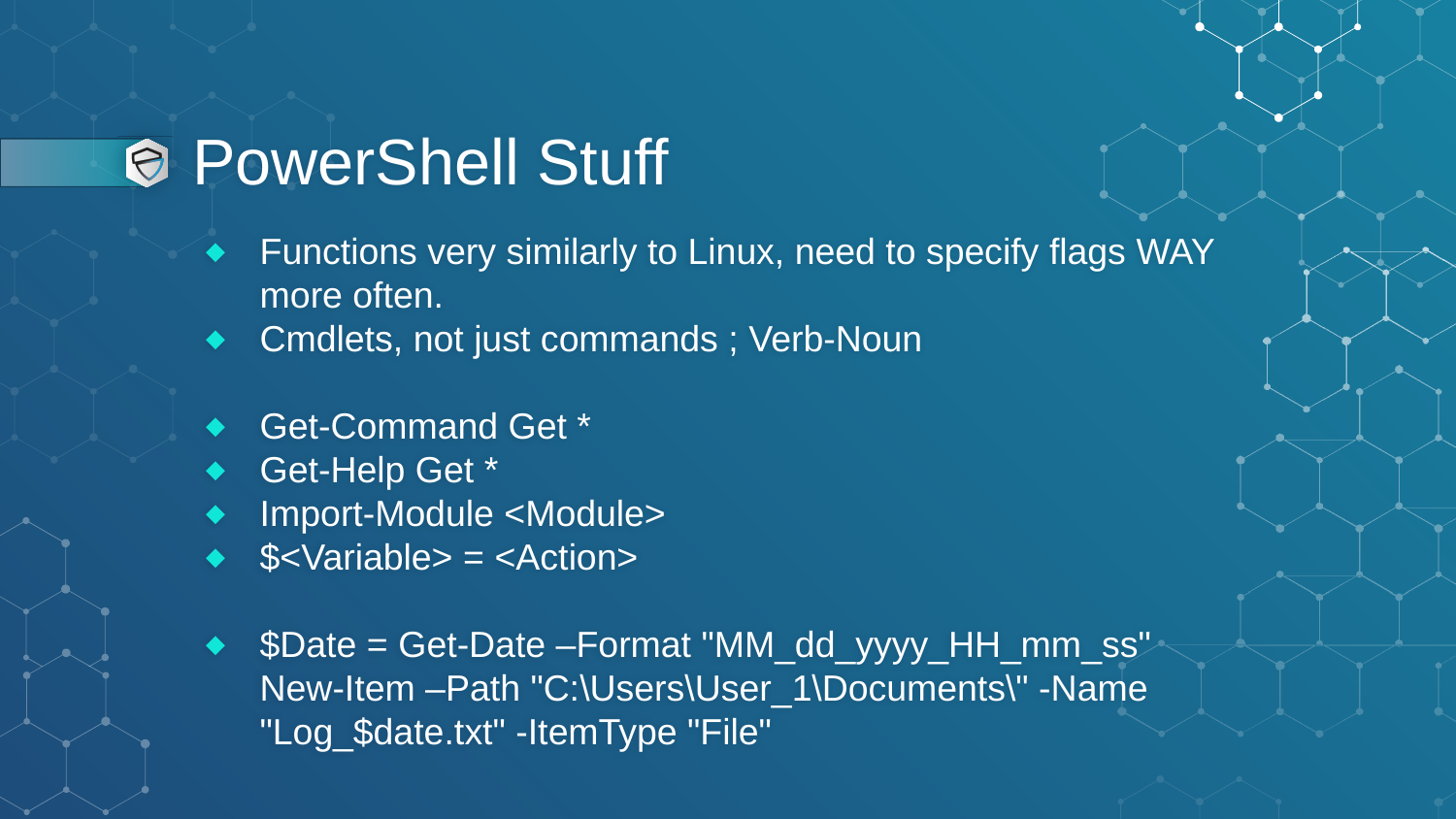

# PowerShell Stuff
Functions very similarly to Linux, need to specify flags WAY more often.
Cmdlets, not just commands ; Verb-Noun

Get-Command Get *
Get-Help Get *
Import-Module <Module>
$<Variable> = <Action>

$Date = Get-Date –Format "MM_dd_yyyy_HH_mm_ss"
New-Item –Path "C:\Users\User_1\Documents\" -Name "Log_$date.txt" -ItemType "File"